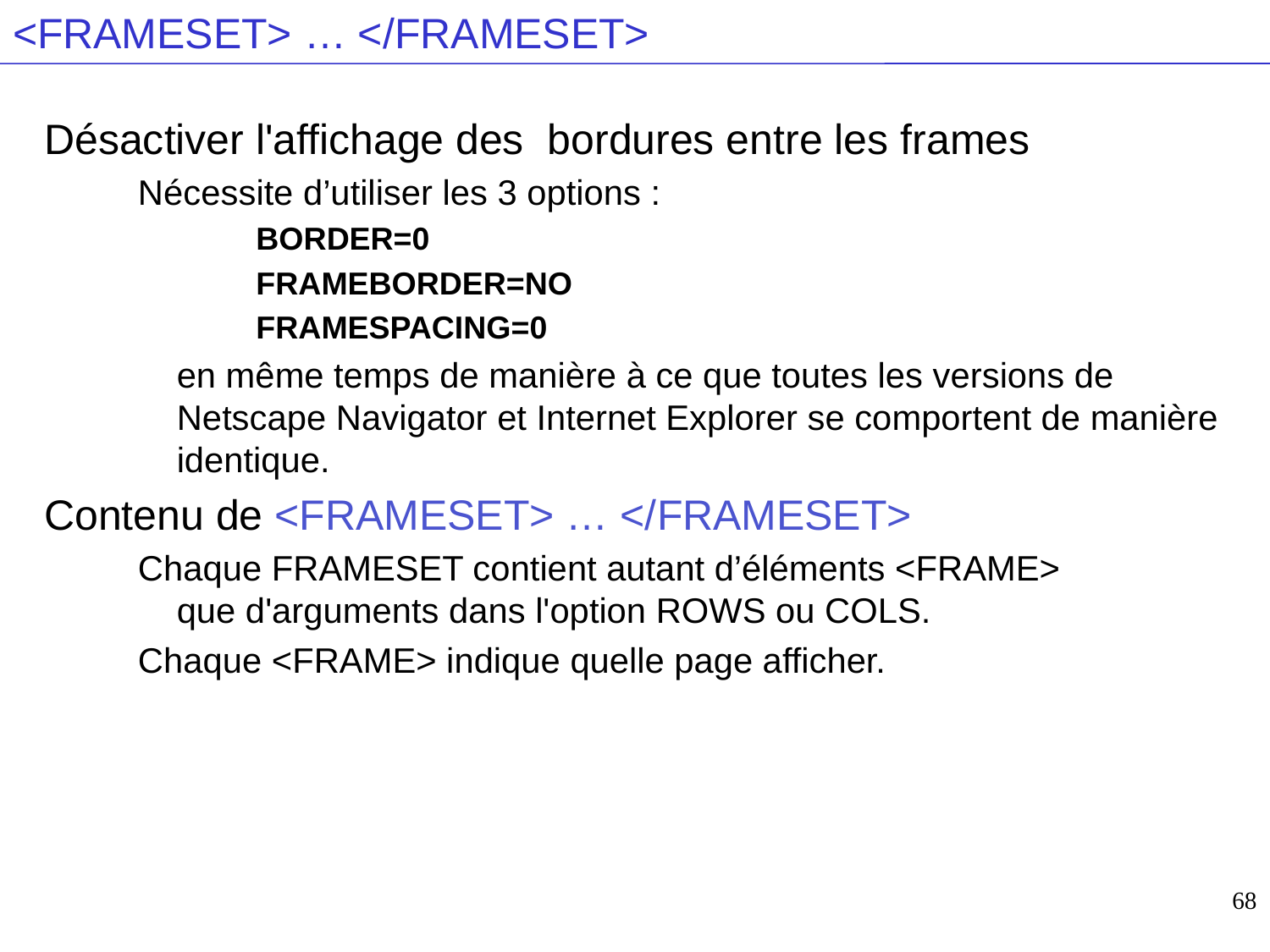

# <FRAMESET> … </FRAMESET>
Désactiver l'affichage des  bordures entre les frames
Nécessite d’utiliser les 3 options :
BORDER=0
FRAMEBORDER=NO
FRAMESPACING=0
	en même temps de manière à ce que toutes les versions de Netscape Navigator et Internet Explorer se comportent de manière identique.
Contenu de <FRAMESET> … </FRAMESET>
Chaque FRAMESET contient autant d’éléments <FRAME>
que d'arguments dans l'option ROWS ou COLS.
Chaque <FRAME> indique quelle page afficher.
68